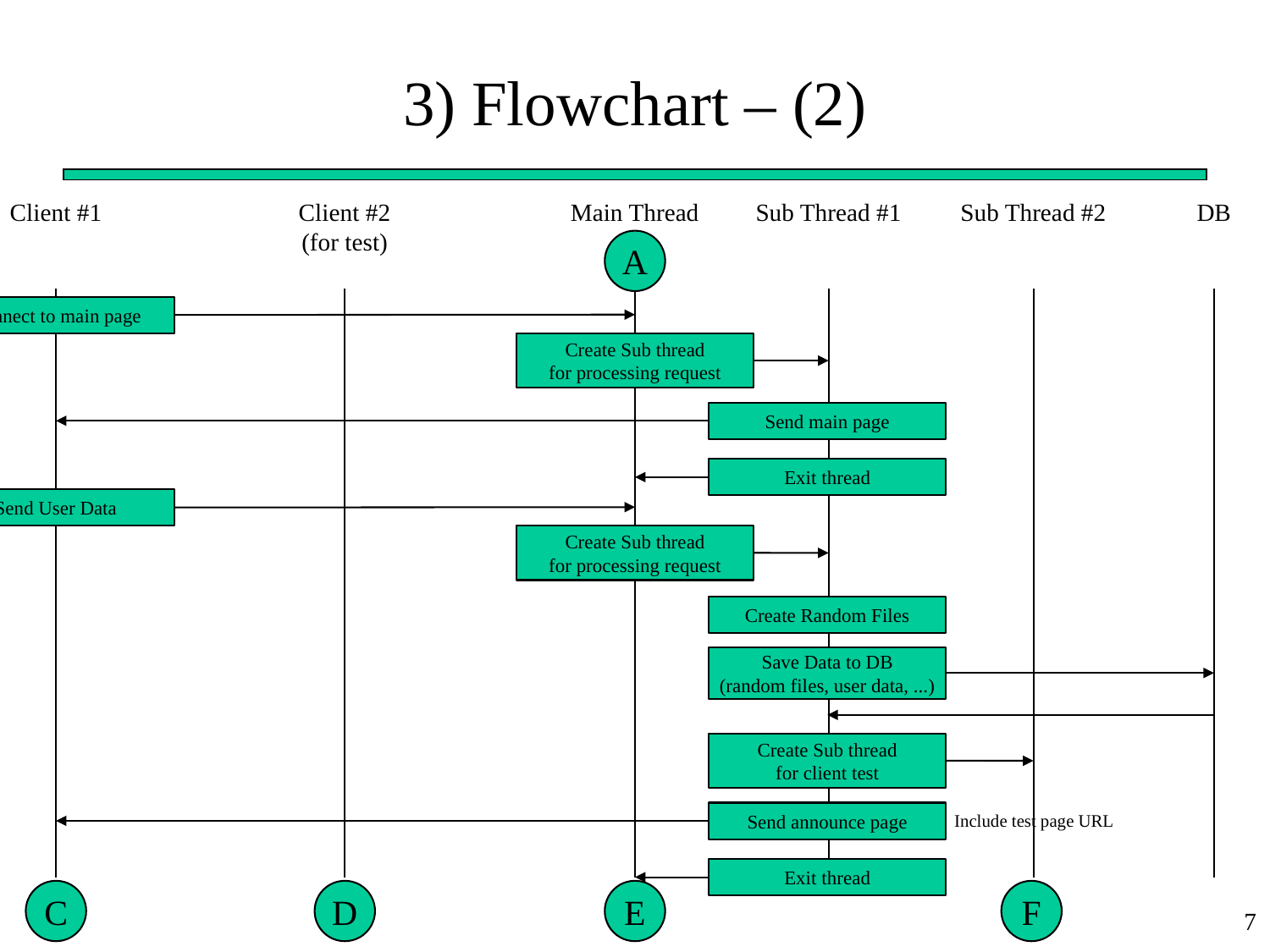

# 3) Flowchart – (2)
Client #1
Client #2
(for test)
Main Thread
Sub Thread #1
Sub Thread #2
DB
A
Connect to main page
Create Sub thread
for processing request
Send main page
Exit thread
Send User Data
Create Sub thread
for processing request
Create Random Files
Save Data to DB
(random files, user data, ...)
Create Sub thread
for client test
Send announce page
Include test page URL
Exit thread
C
D
E
F
7